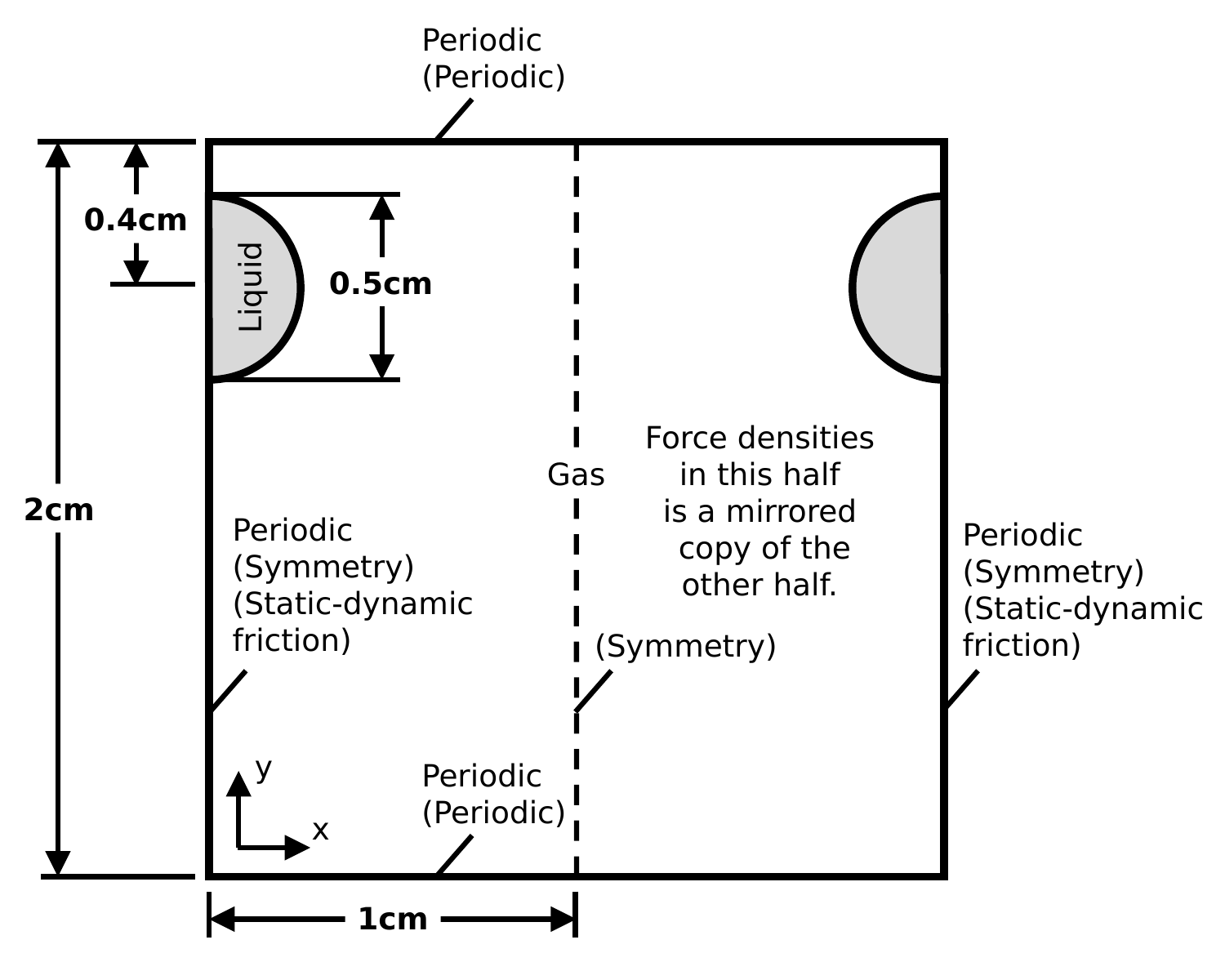

Periodic
(Periodic)

0.4cm

0.5cm
Liquid
Force densities
in this half
is a mirrored
copy of the
other half.
Gas
2cm
Periodic
(Symmetry)
(Static-dynamic
friction)
Periodic
(Symmetry)
(Static-dynamic
friction)
(Symmetry)
y
Periodic
(Periodic)
x
1cm